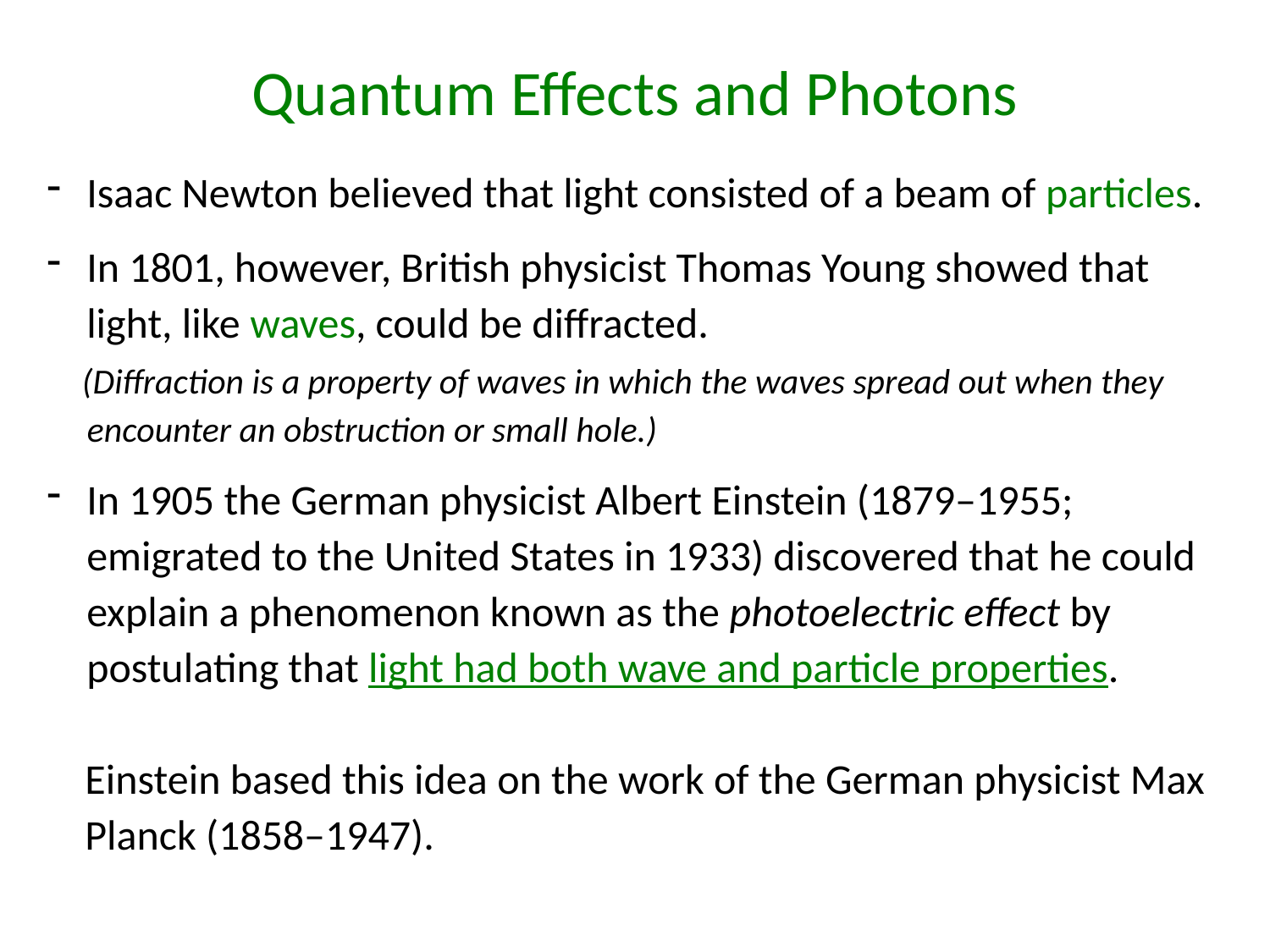

# Quantum Effects and Photons
Isaac Newton believed that light consisted of a beam of particles.

In 1801, however, British physicist Thomas Young showed that light, like waves, could be diffracted.
    (Diffraction is a property of waves in which the waves spread out when they
     encounter an obstruction or small hole.)

In 1905 the German physicist Albert Einstein (1879–1955; emigrated to the United States in 1933) discovered that he could explain a phenomenon known as the photoelectric effect by postulating that light had both wave and particle properties.

    Einstein based this idea on the work of the German physicist Max
    Planck (1858–1947).